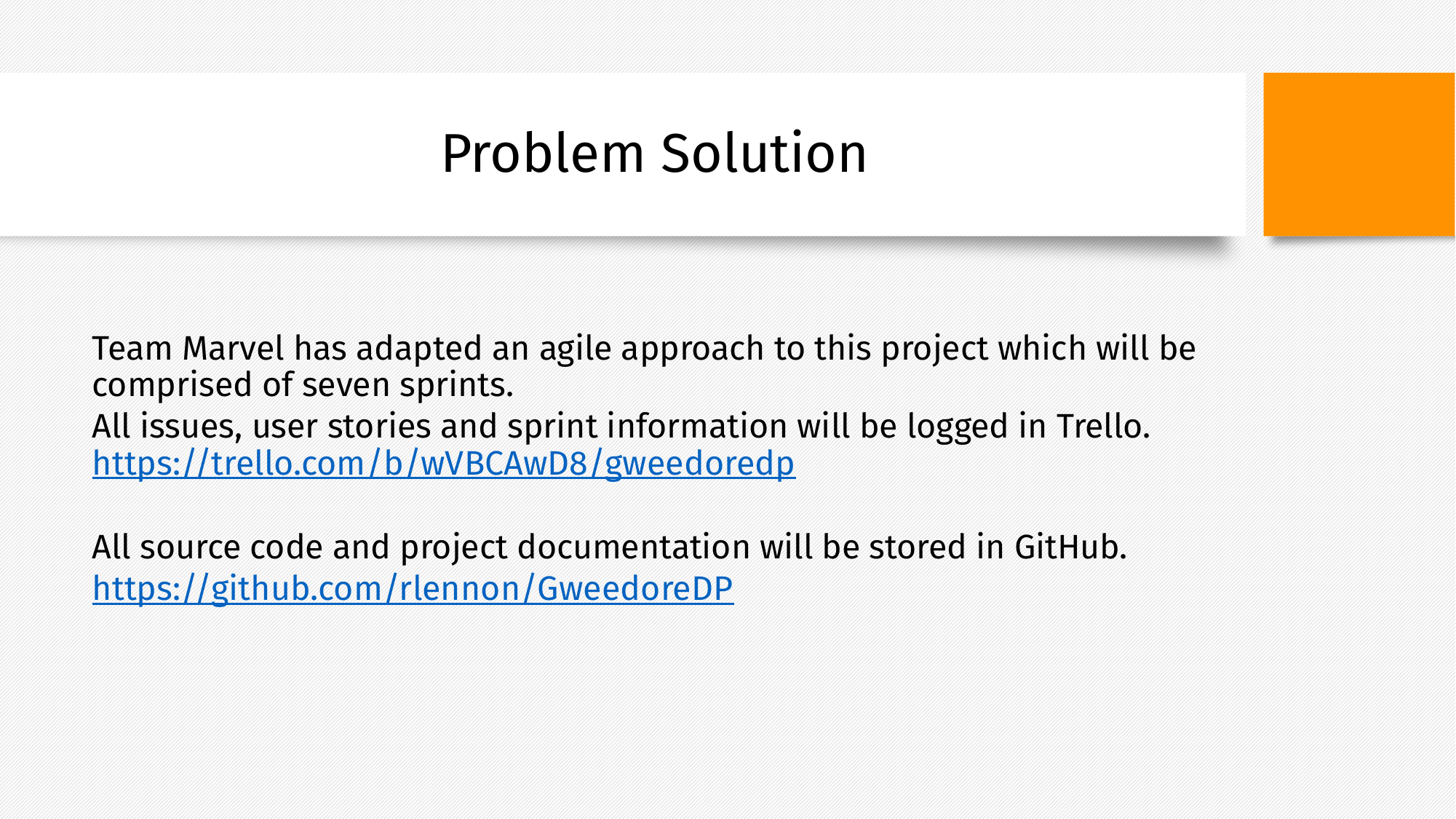

# Problem Solution

Team Marvel has adapted an agile approach to this project which will be comprised of seven sprints.
All issues, user stories and sprint information will be logged in Trello. https://trello.com/b/wVBCAwD8/gweedoredp

All source code and project documentation will be stored in GitHub.
https://github.com/rlennon/GweedoreDP